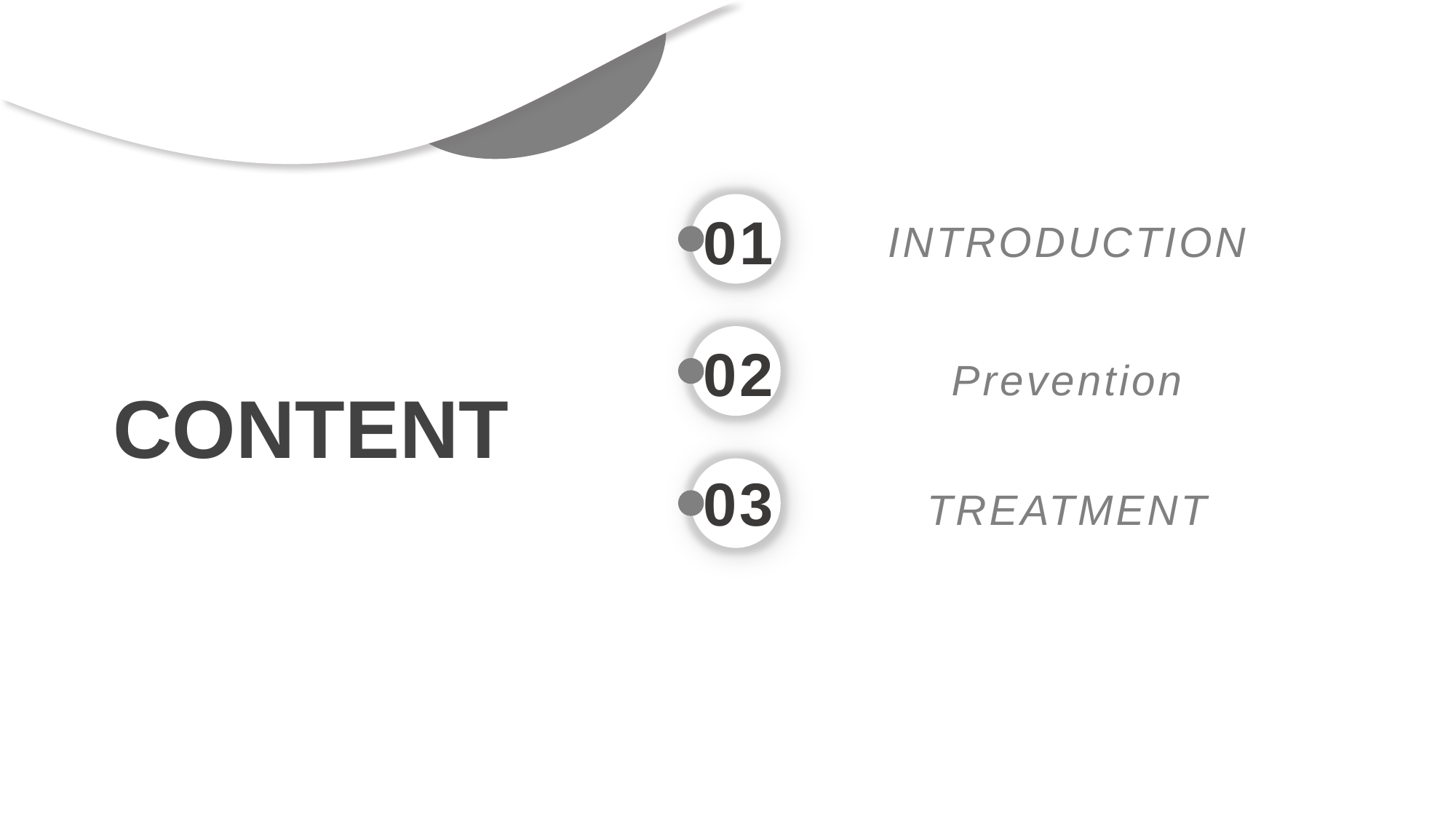

01
INTRODUCTION

02
Prevention
CONTENT

03
TREATMENT
2